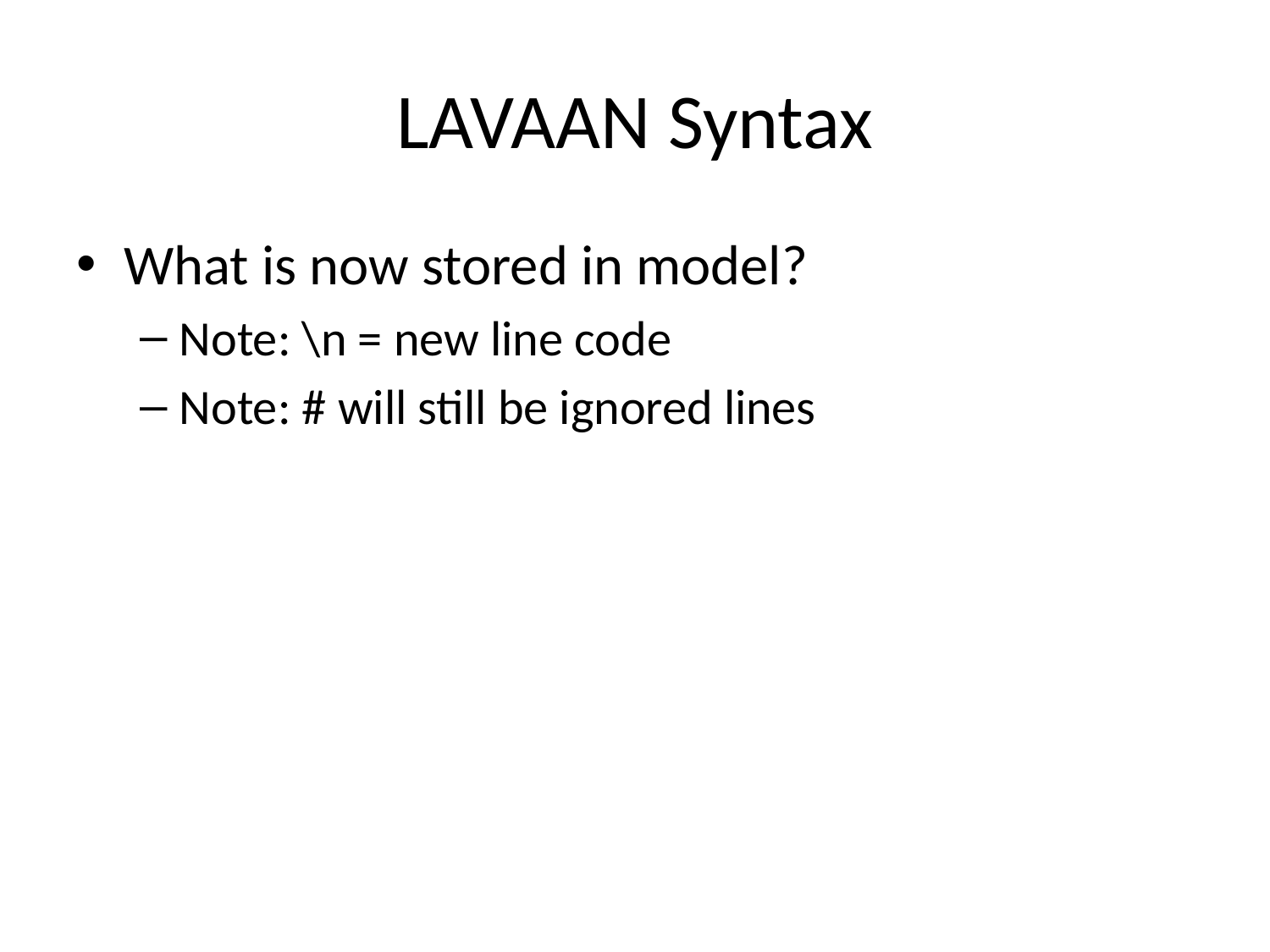

# LAVAAN Syntax
What is now stored in model?
Note: \n = new line code
Note: # will still be ignored lines